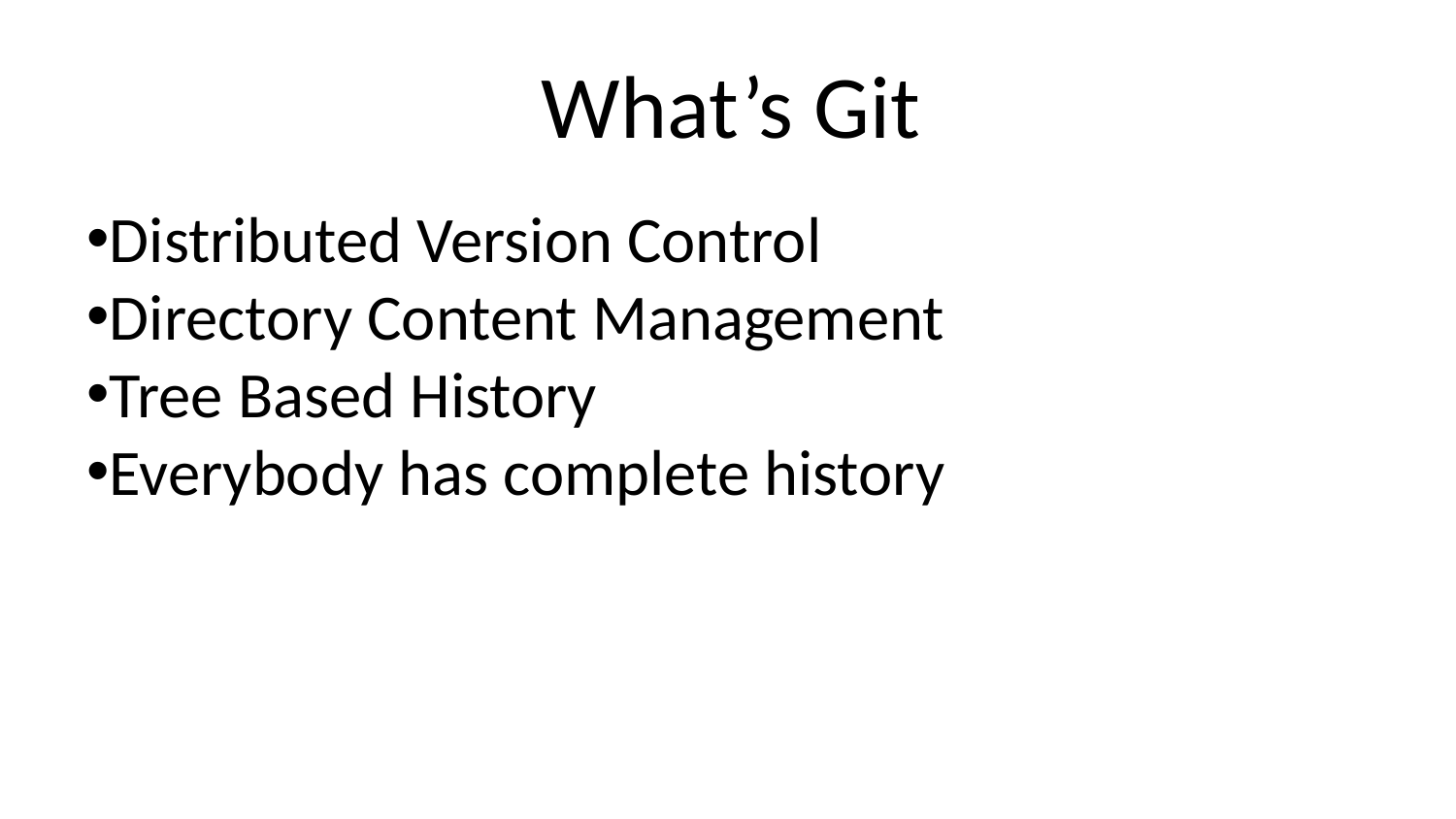

What’s Git
Distributed Version Control
Directory Content Management
Tree Based History
Everybody has complete history